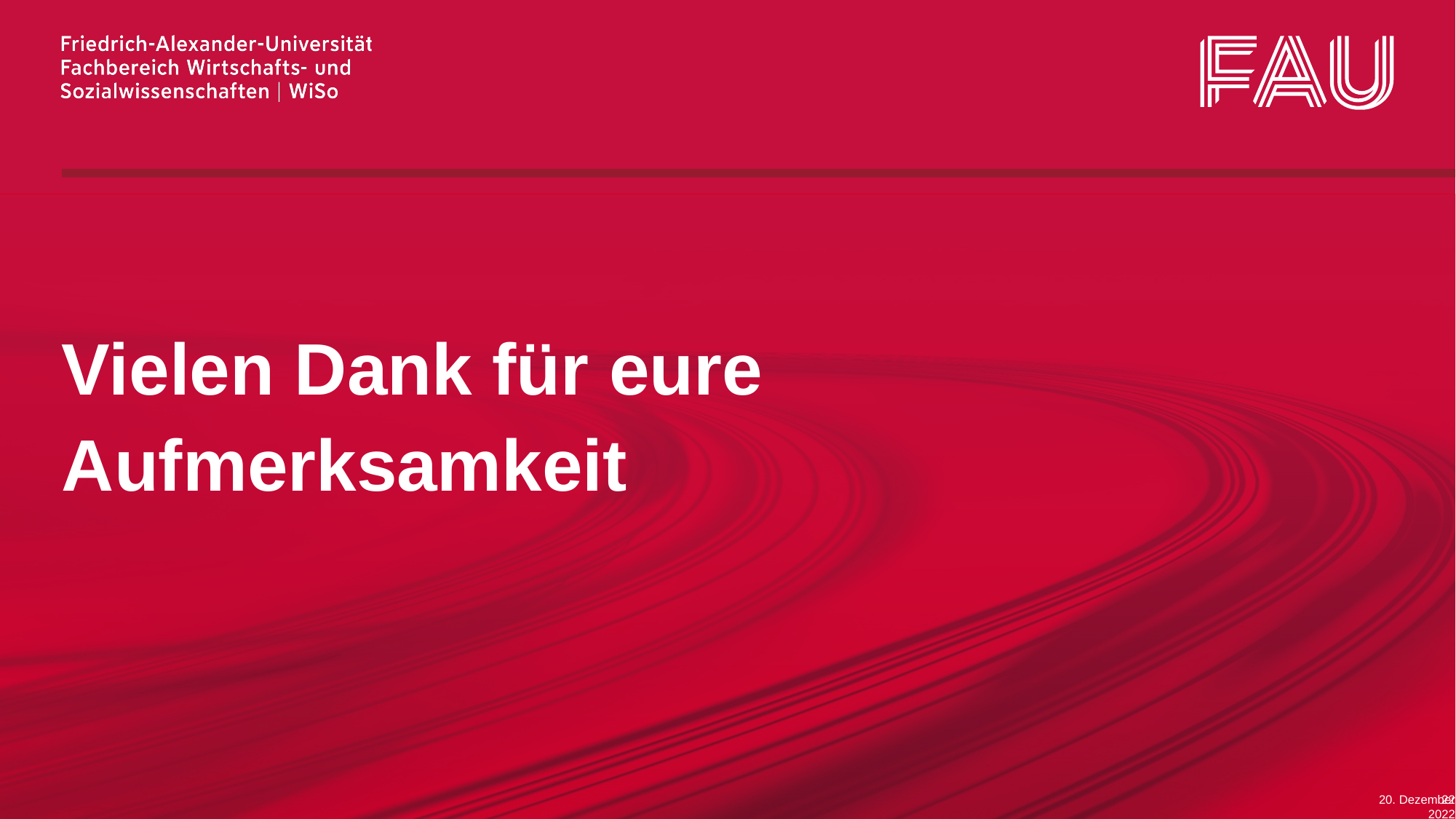

Vielen Dank für eure
Aufmerksamkeit
20. Dezember 2022
22